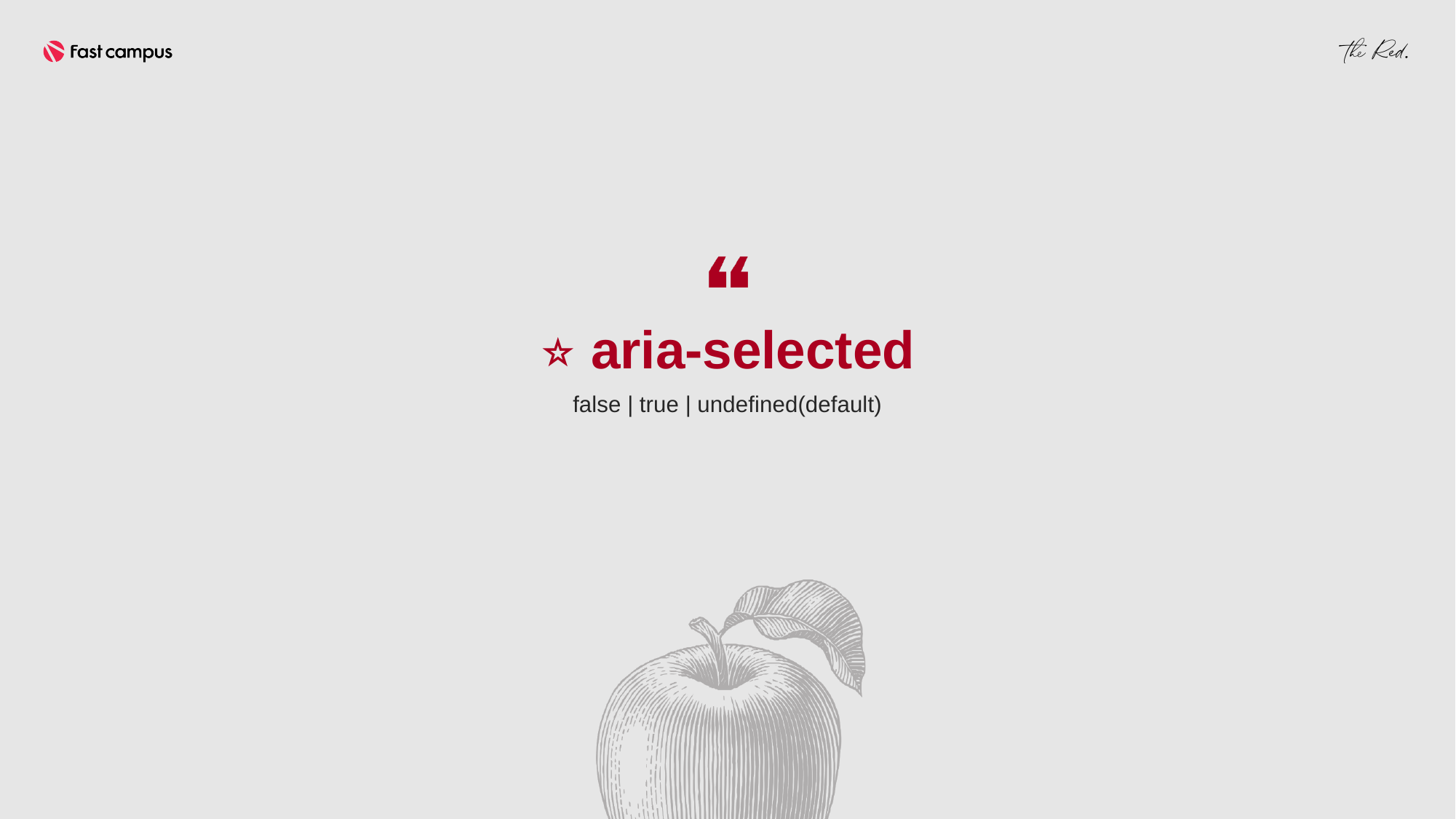

⭐ aria-selected
false | true | undefined(default)